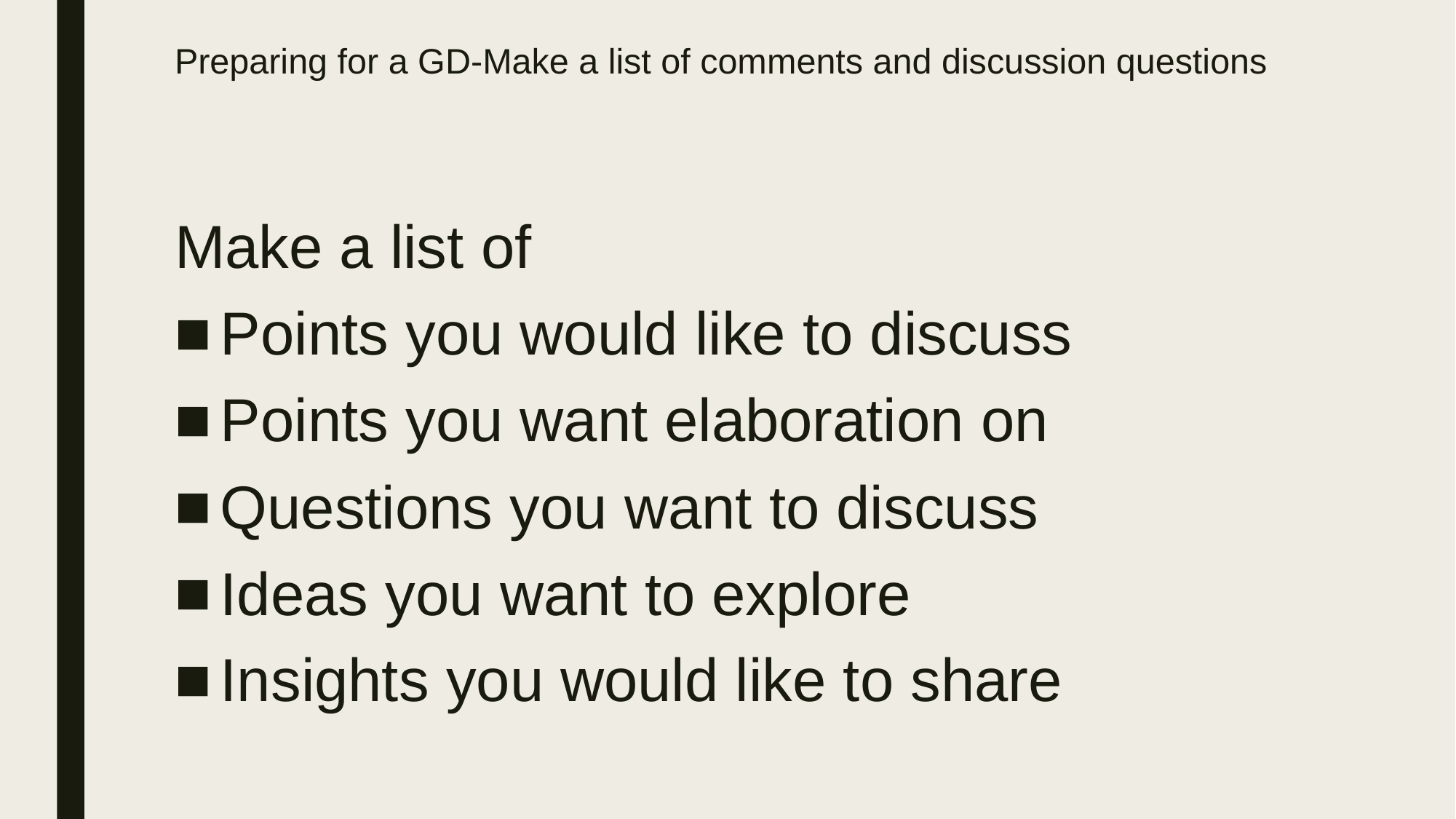

# Preparing for a GD-Make a list of comments and discussion questions
Make a list of
Points you would like to discuss
Points you want elaboration on
Questions you want to discuss
Ideas you want to explore
Insights you would like to share